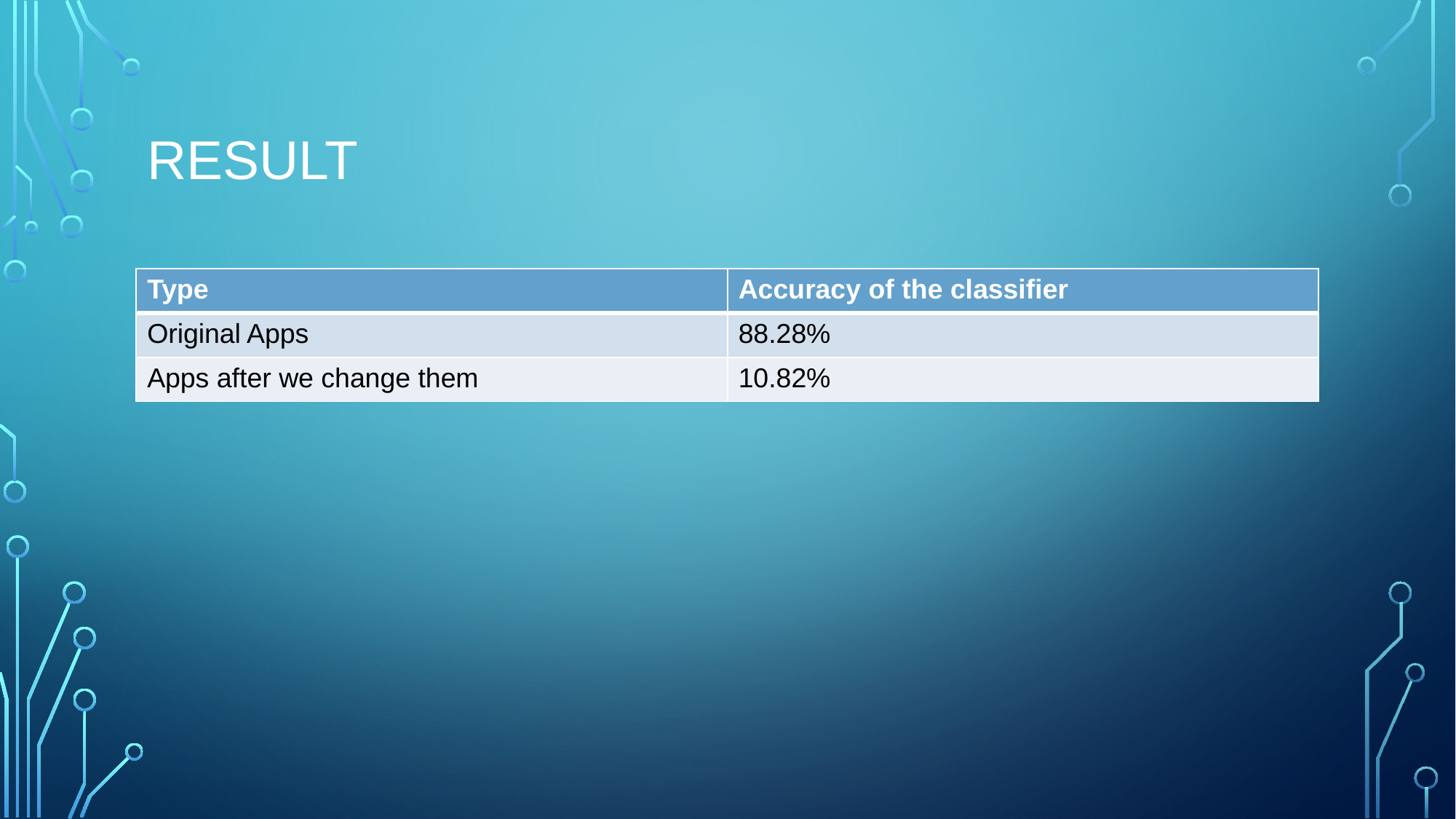

# Result
| Type | Accuracy of the classifier |
| --- | --- |
| Original Apps | 88.28% |
| Apps after we change them | 10.82% |